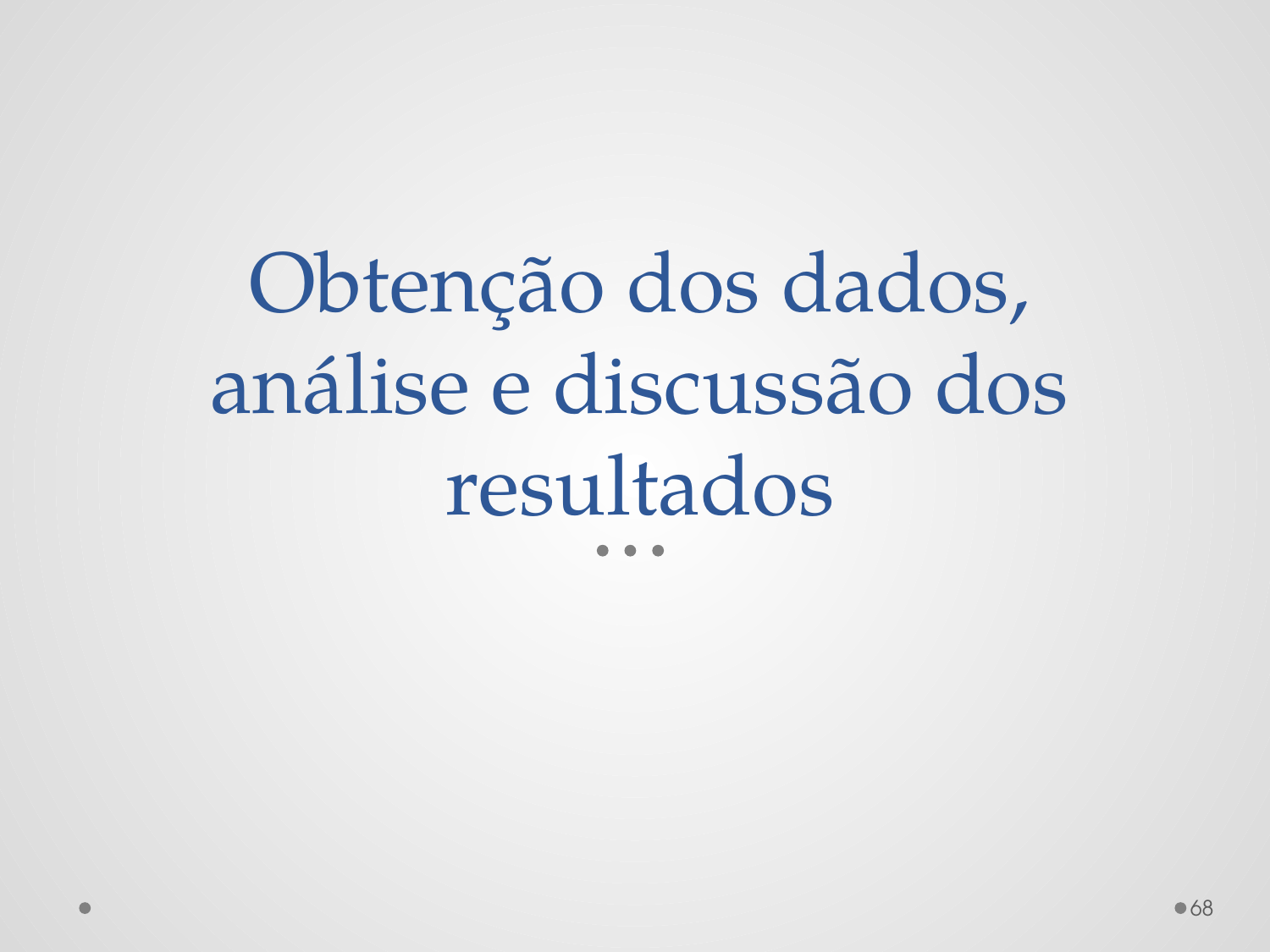

# Obtenção dos dados, análise e discussão dos resultados

68